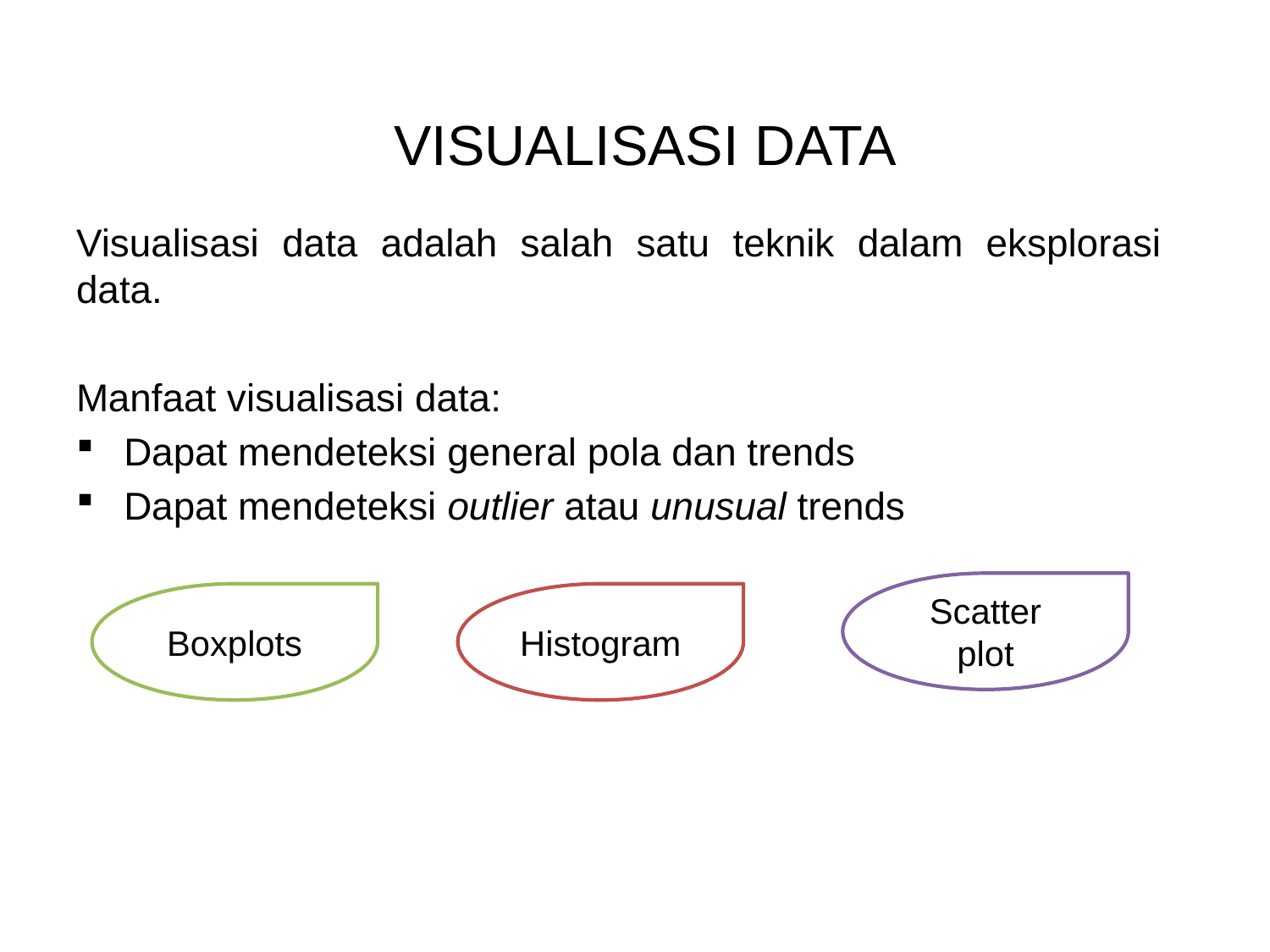

# VISUALISASI DATA
Visualisasi data adalah salah satu teknik dalam eksplorasi data.

Manfaat visualisasi data:
Dapat mendeteksi general pola dan trends
Dapat mendeteksi outlier atau unusual trends

Scatter plot
Boxplots
Histogram